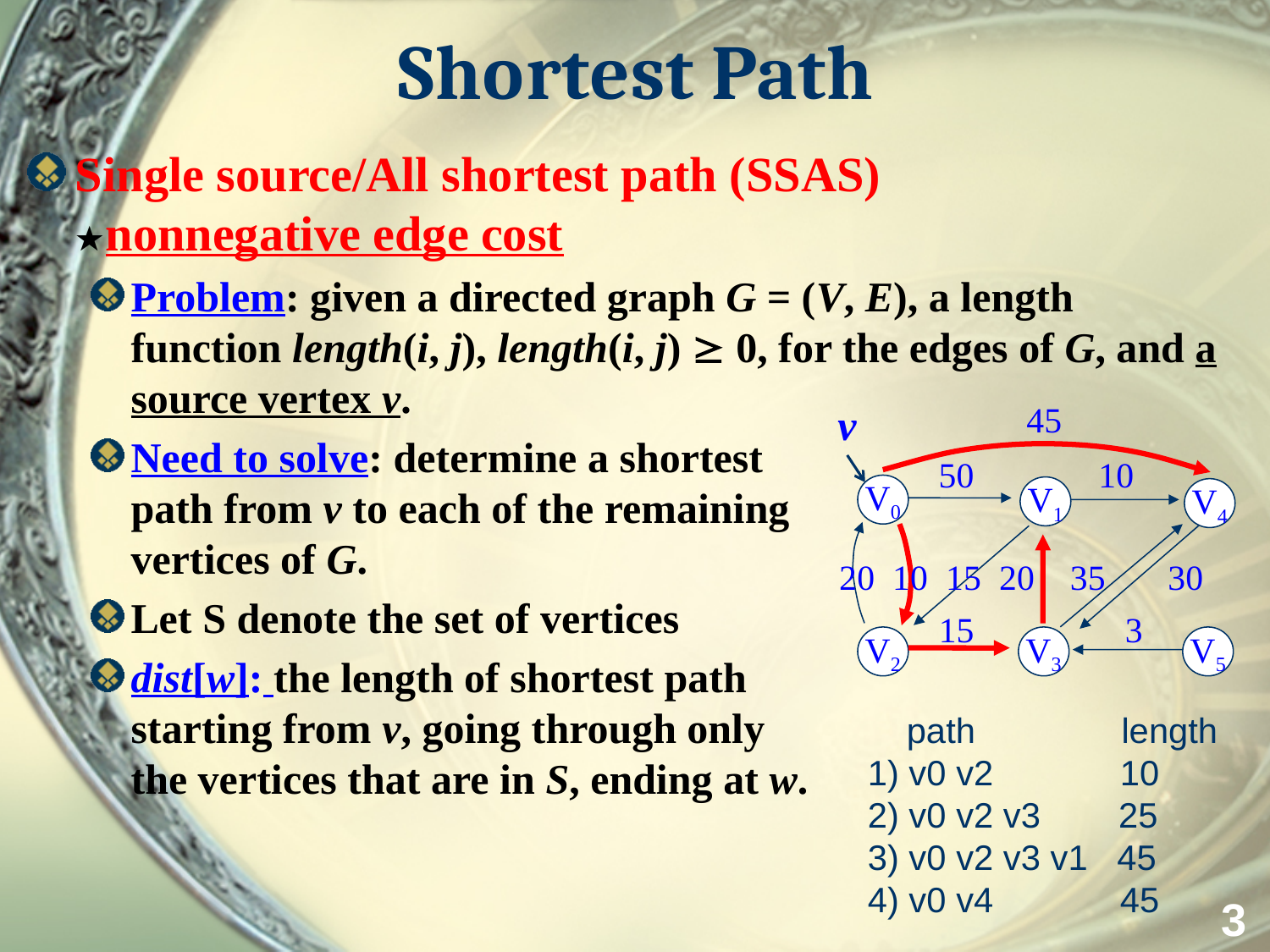

# Shortest Path
Single source/All shortest path (SSAS)
★nonnegative edge cost
Problem: given a directed graph G = (V, E), a length function length(i, j), length(i, j) ≥ 0, for the edges of G, and a source vertex v.
Need to solve: determine a shortest
path from v to each of the remaining
vertices of G.
Let S denote the set of vertices
dist[w]: the length of shortest path
starting from v, going through only
the vertices that are in S, ending at w.
45

50              10
V0
V1
V4

20  10  15  20    35       30
15                 3
V2
V3
V5

v
    path               length
1) v0 v2             10
2) v0 v2 v3        25
3) v0 v2 v3 v1   45
4) v0 v4             45
3